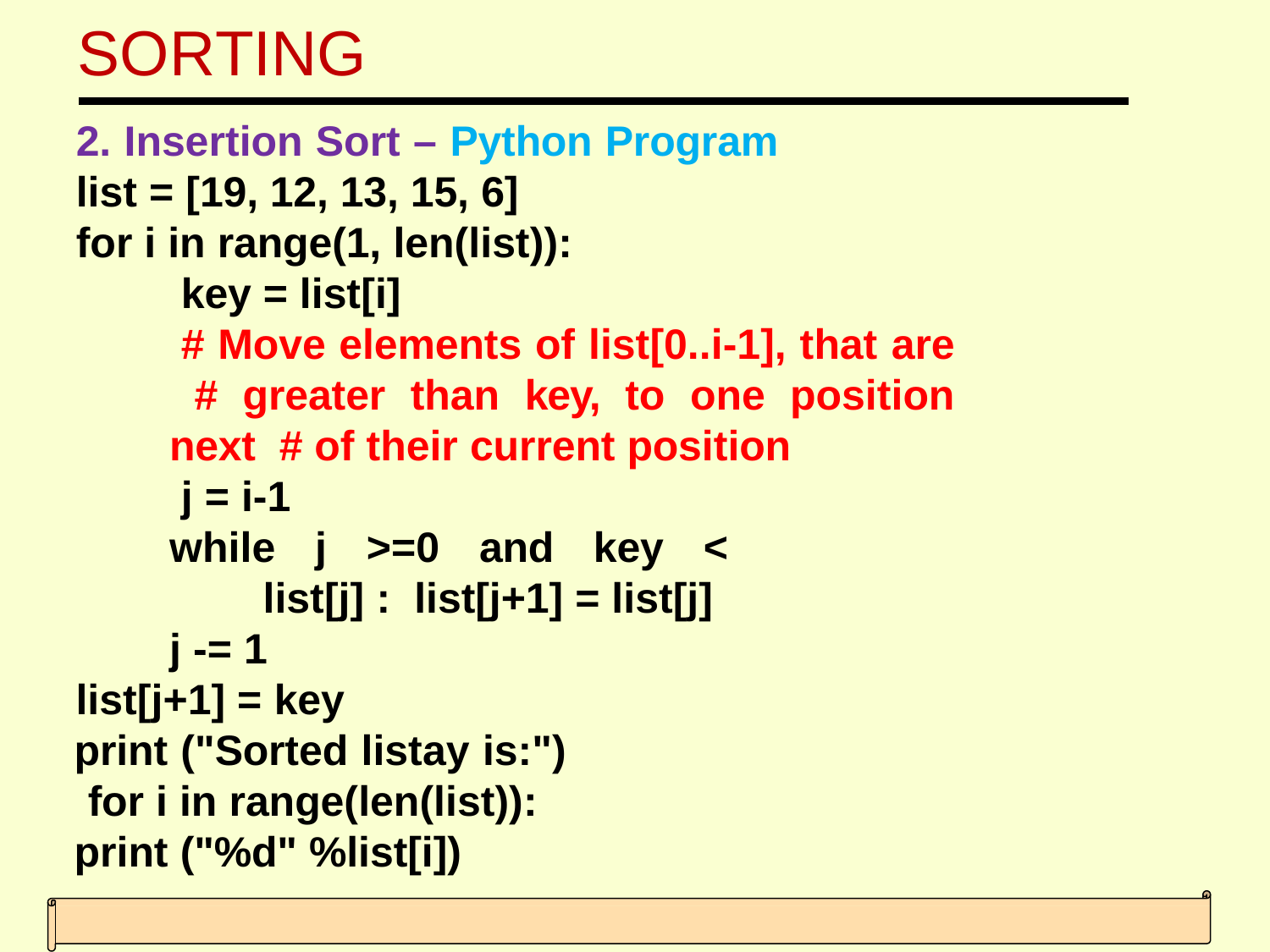

# SORTING

2. Insertion Sort – Python Program  list = [19, 12, 13, 15, 6]
for i in range(1, len(list)):
key = list[i]
# Move elements of list[0..i-1], that are  # greater than key, to one position next  # of their current position
j = i-1
while j >=0 and key < list[j] :  list[j+1] = list[j]
j -= 1
list[j+1] = key
print ("Sorted listay is:")  for i in range(len(list)):
print ("%d" %list[i])